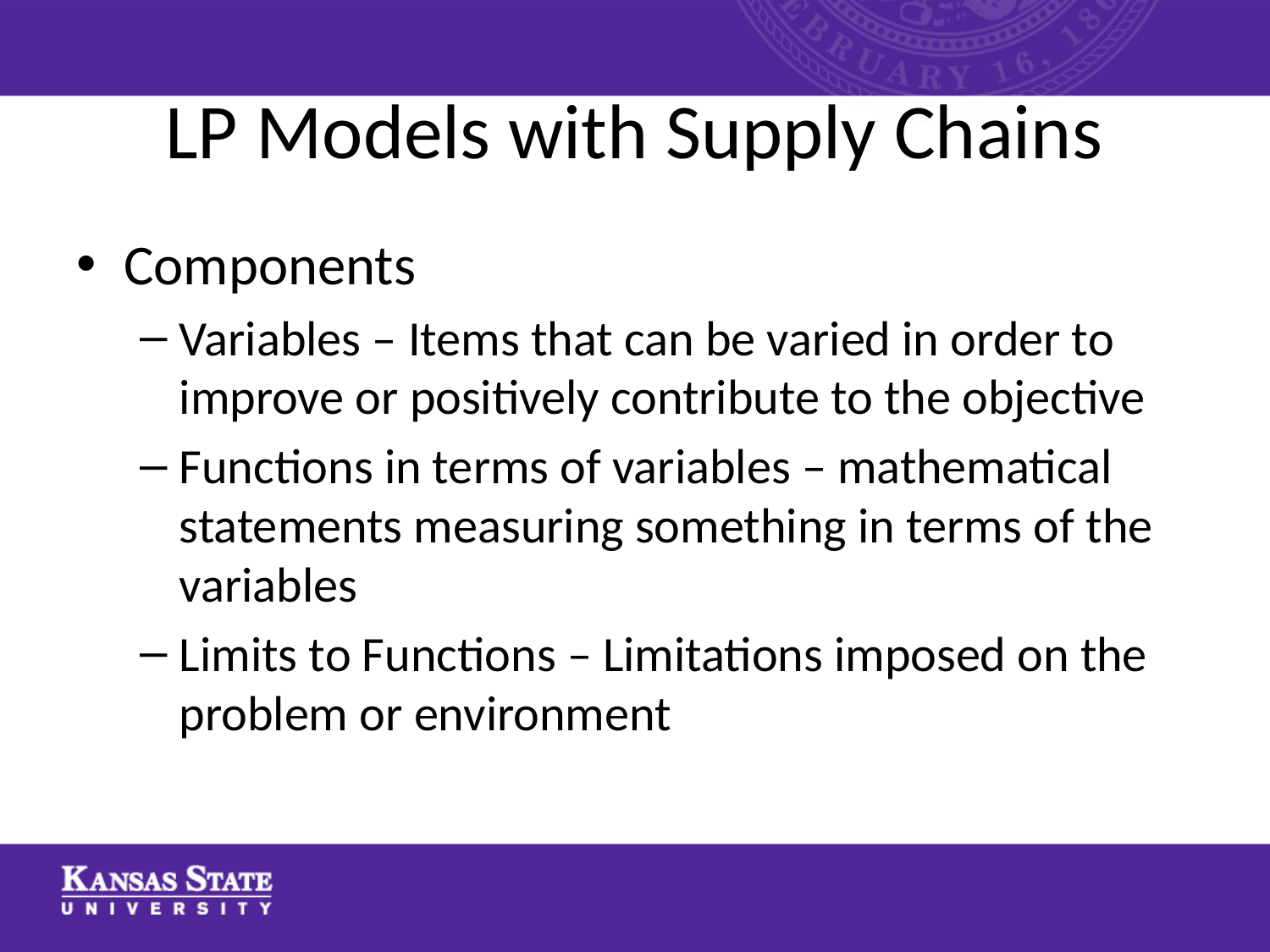

# LP Models with Supply Chains
Components
Variables – Items that can be varied in order to improve or positively contribute to the objective
Functions in terms of variables – mathematical statements measuring something in terms of the variables
Limits to Functions – Limitations imposed on the problem or environment